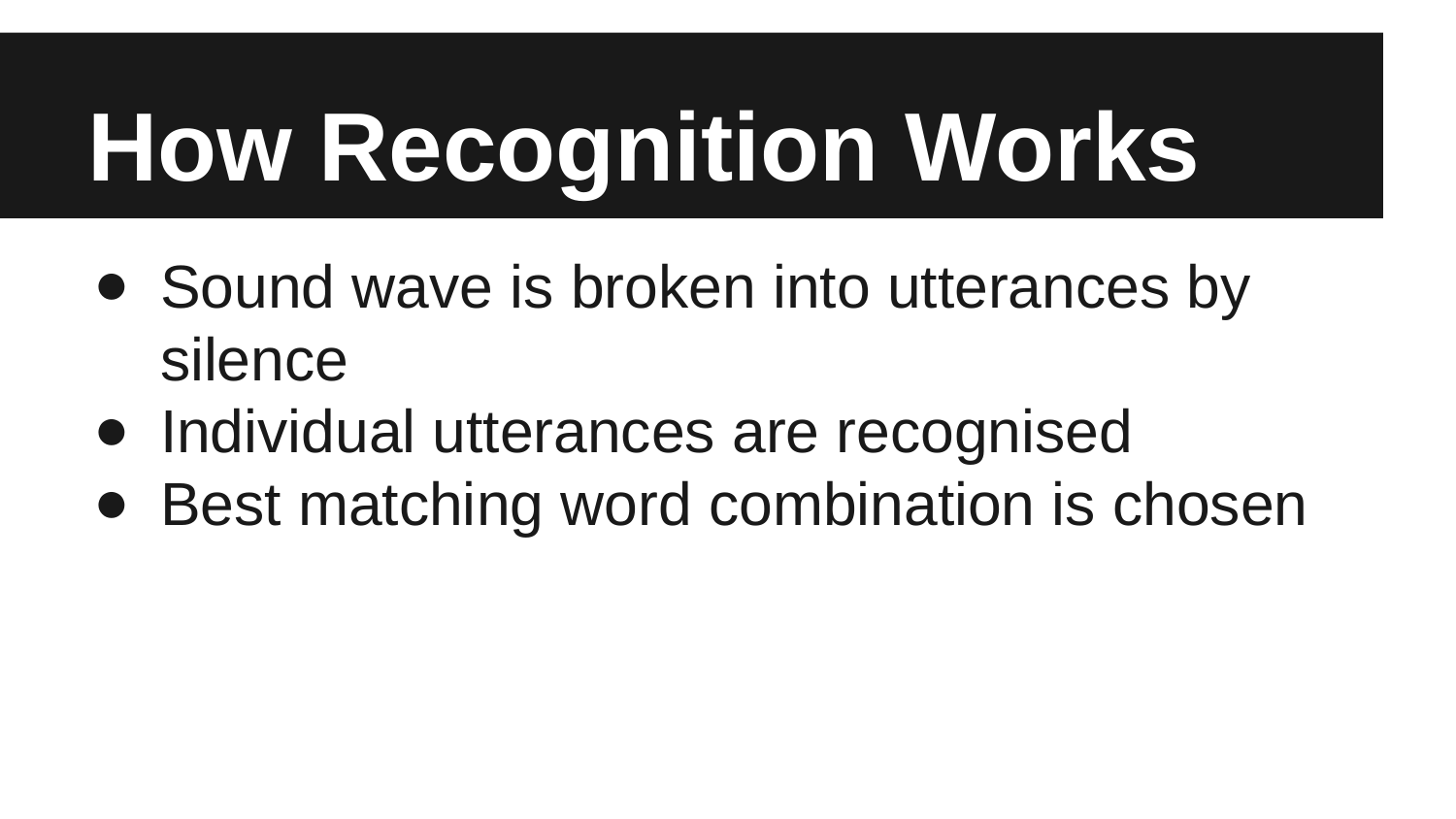

# How Recognition Works
Sound wave is broken into utterances by silence
Individual utterances are recognised
Best matching word combination is chosen